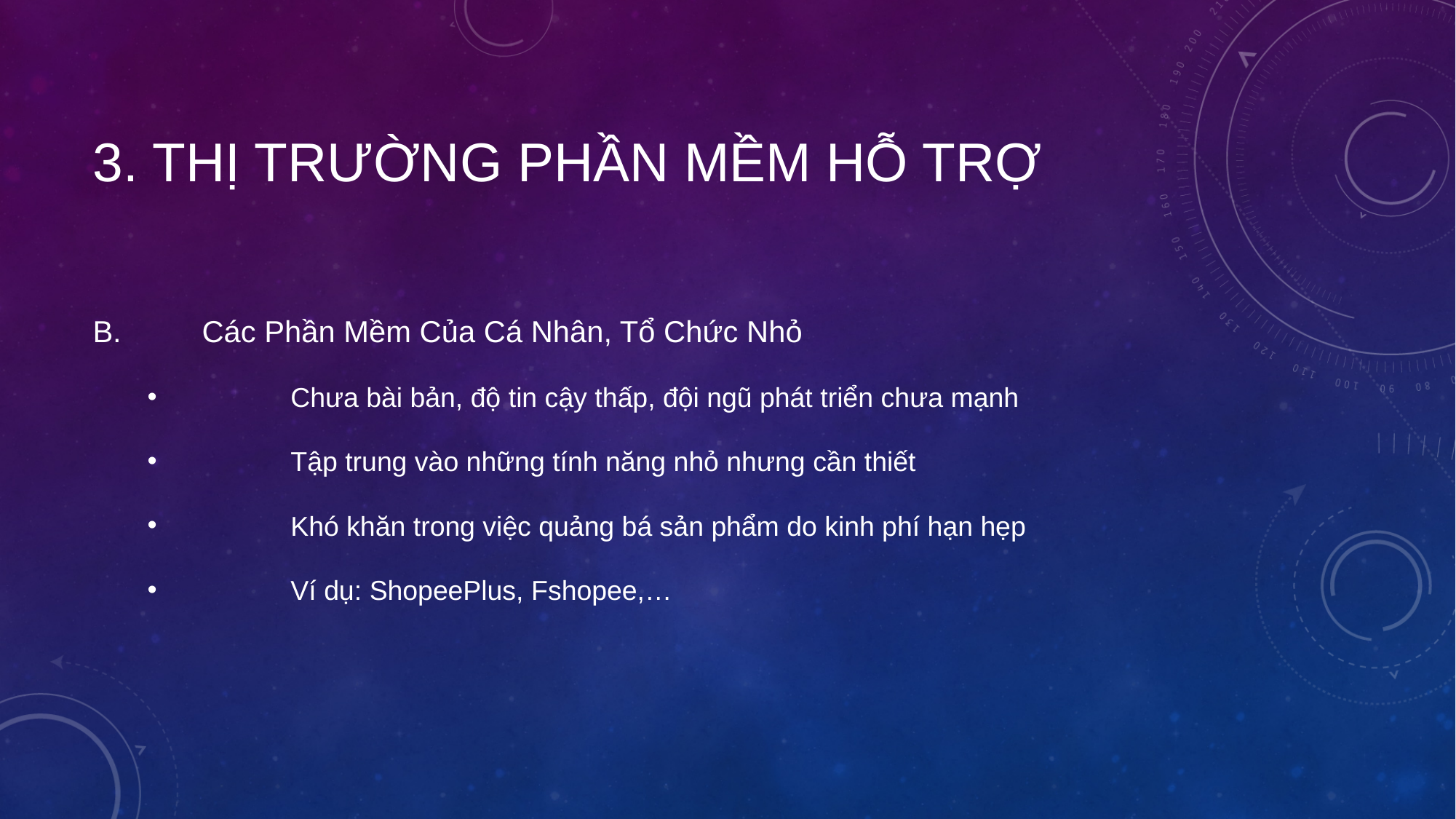

# 3. Thị trường phần mềm hỗ trợ
B.	Các Phần Mềm Của Cá Nhân, Tổ Chức Nhỏ
	Chưa bài bản, độ tin cậy thấp, đội ngũ phát triển chưa mạnh
	Tập trung vào những tính năng nhỏ nhưng cần thiết
	Khó khăn trong việc quảng bá sản phẩm do kinh phí hạn hẹp
	Ví dụ: ShopeePlus, Fshopee,…